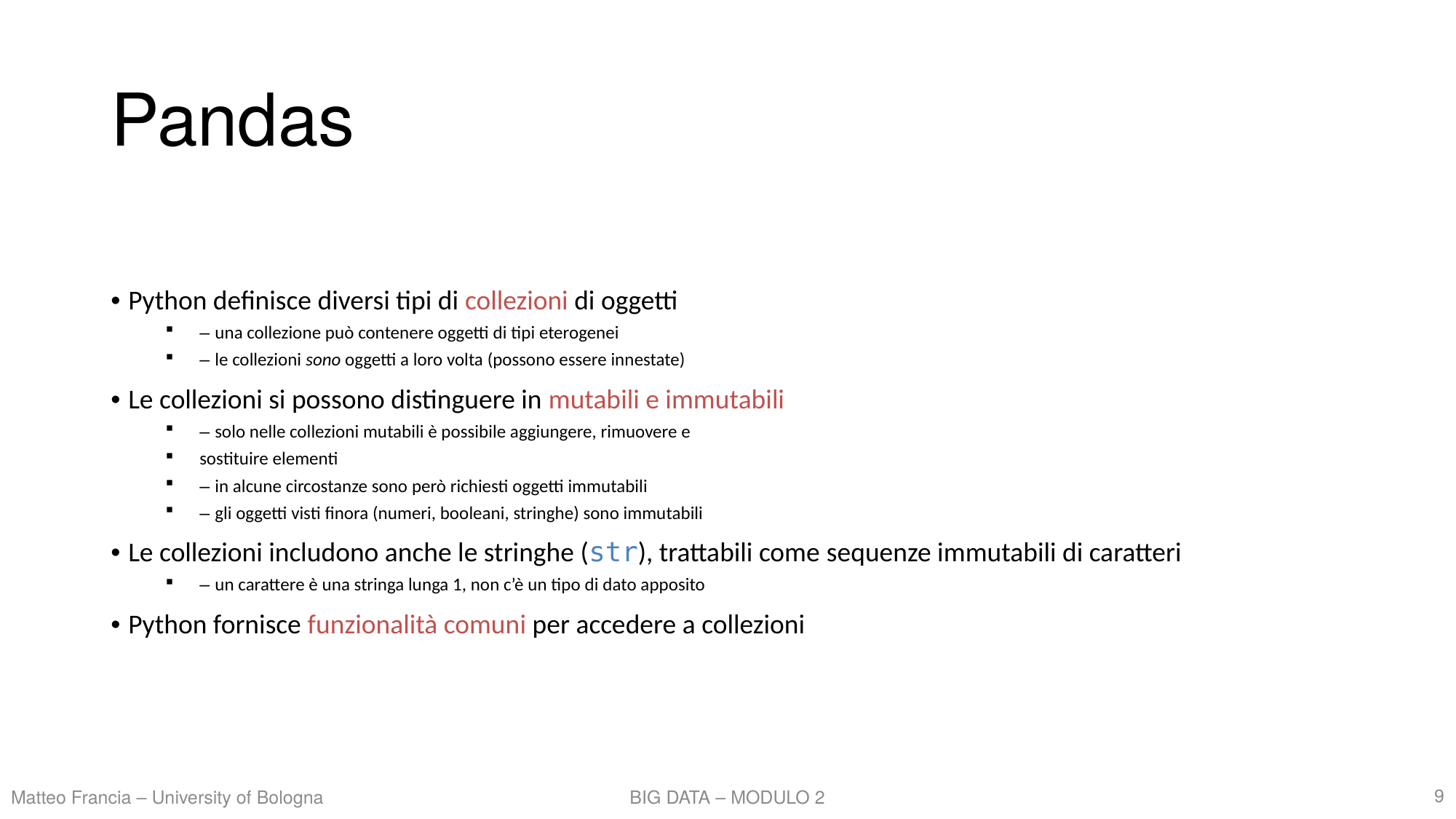

# Pandas
• Python definisce diversi tipi di collezioni di oggetti
– una collezione può contenere oggetti di tipi eterogenei
– le collezioni sono oggetti a loro volta (possono essere innestate)
• Le collezioni si possono distinguere in mutabili e immutabili
– solo nelle collezioni mutabili è possibile aggiungere, rimuovere e
sostituire elementi
– in alcune circostanze sono però richiesti oggetti immutabili
– gli oggetti visti finora (numeri, booleani, stringhe) sono immutabili
• Le collezioni includono anche le stringhe (str), trattabili come sequenze immutabili di caratteri
– un carattere è una stringa lunga 1, non c’è un tipo di dato apposito
• Python fornisce funzionalità comuni per accedere a collezioni

9
Matteo Francia – University of Bologna